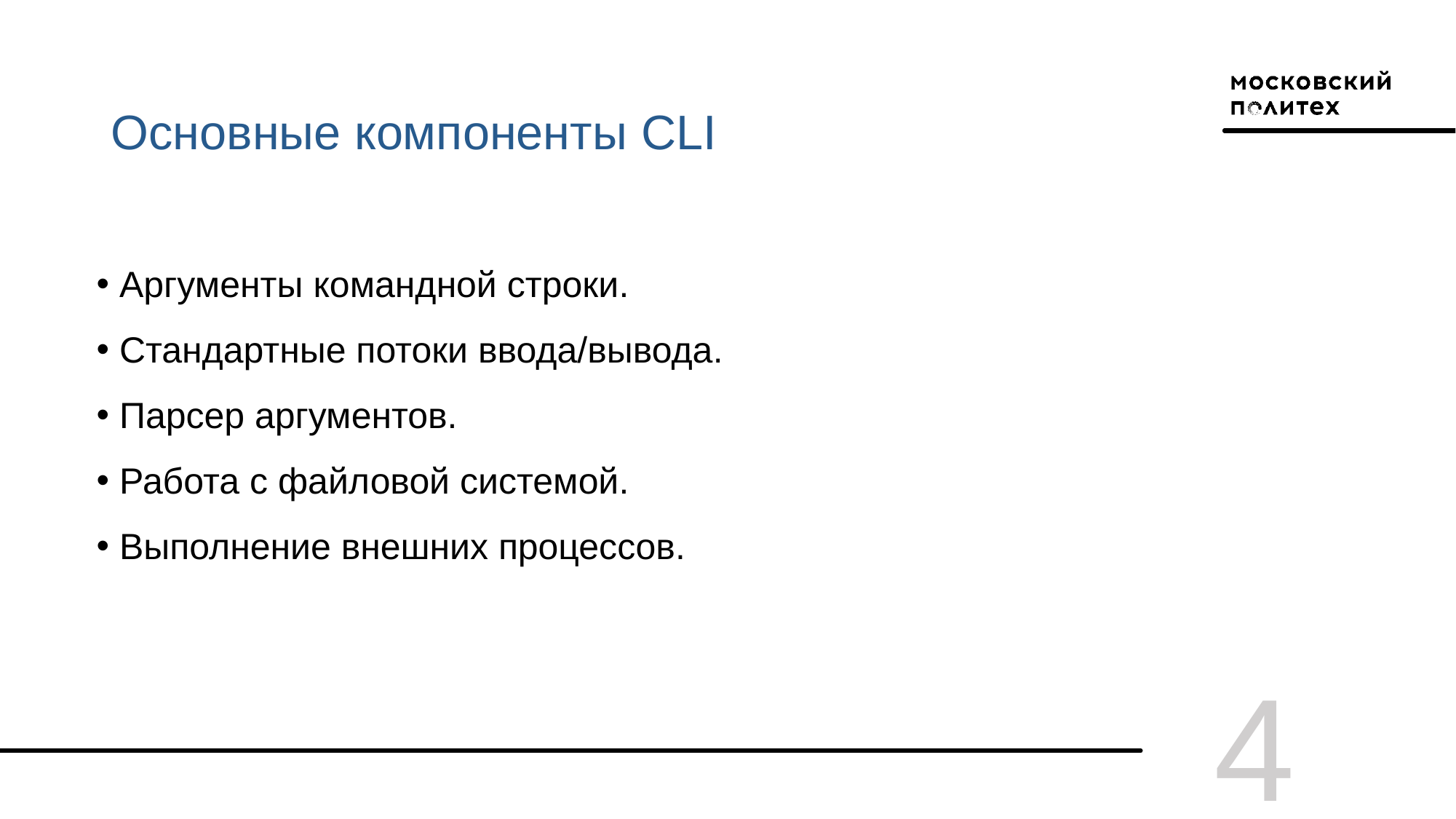

# Основные компоненты CLI
 Аргументы командной строки.
 Стандартные потоки ввода/вывода.
 Парсер аргументов.
 Работа с файловой системой.
 Выполнение внешних процессов.
4